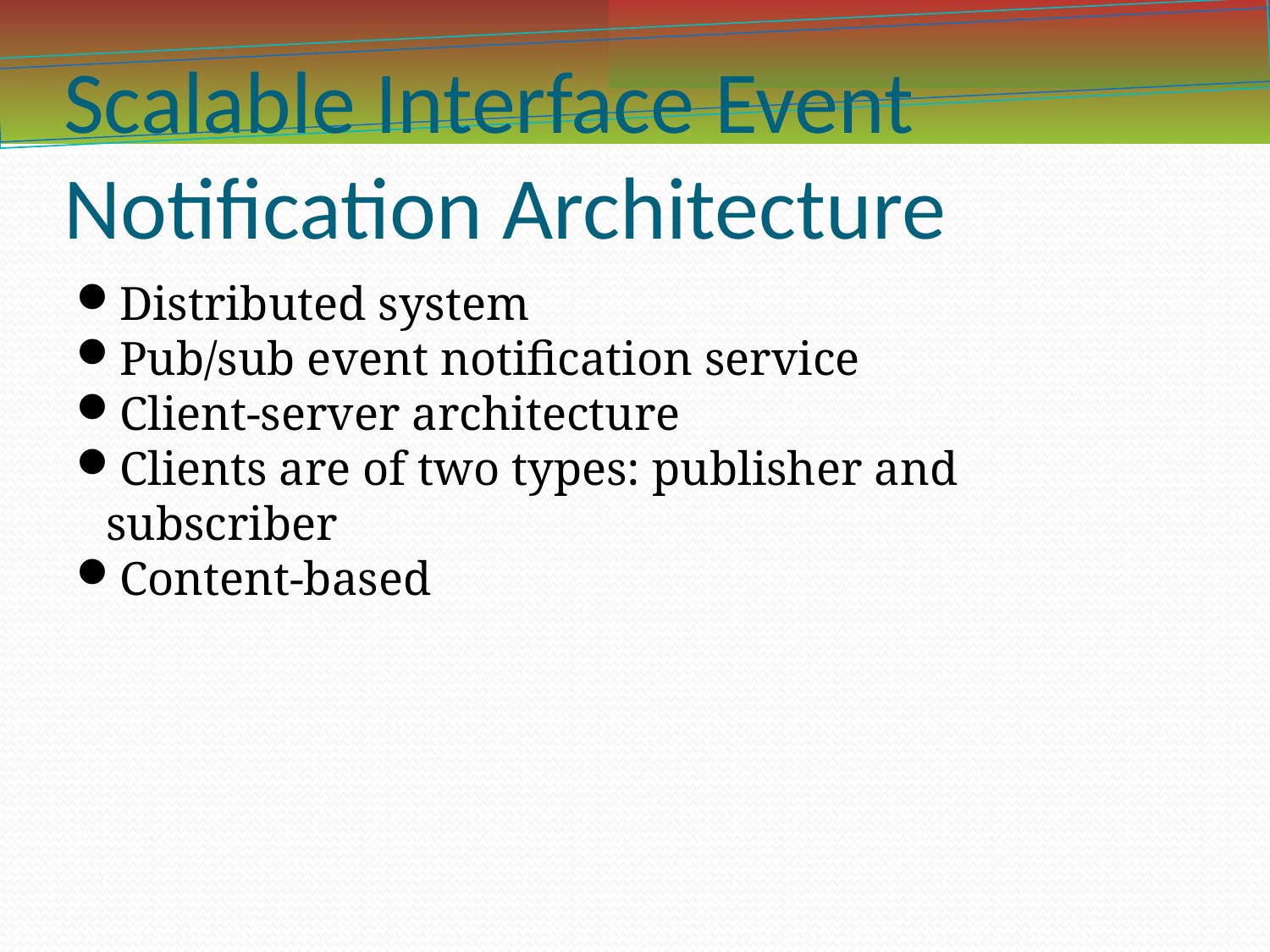

Scalable Interface Event Notification Architecture
Distributed system
Pub/sub event notification service
Client-server architecture
Clients are of two types: publisher and subscriber
Content-based